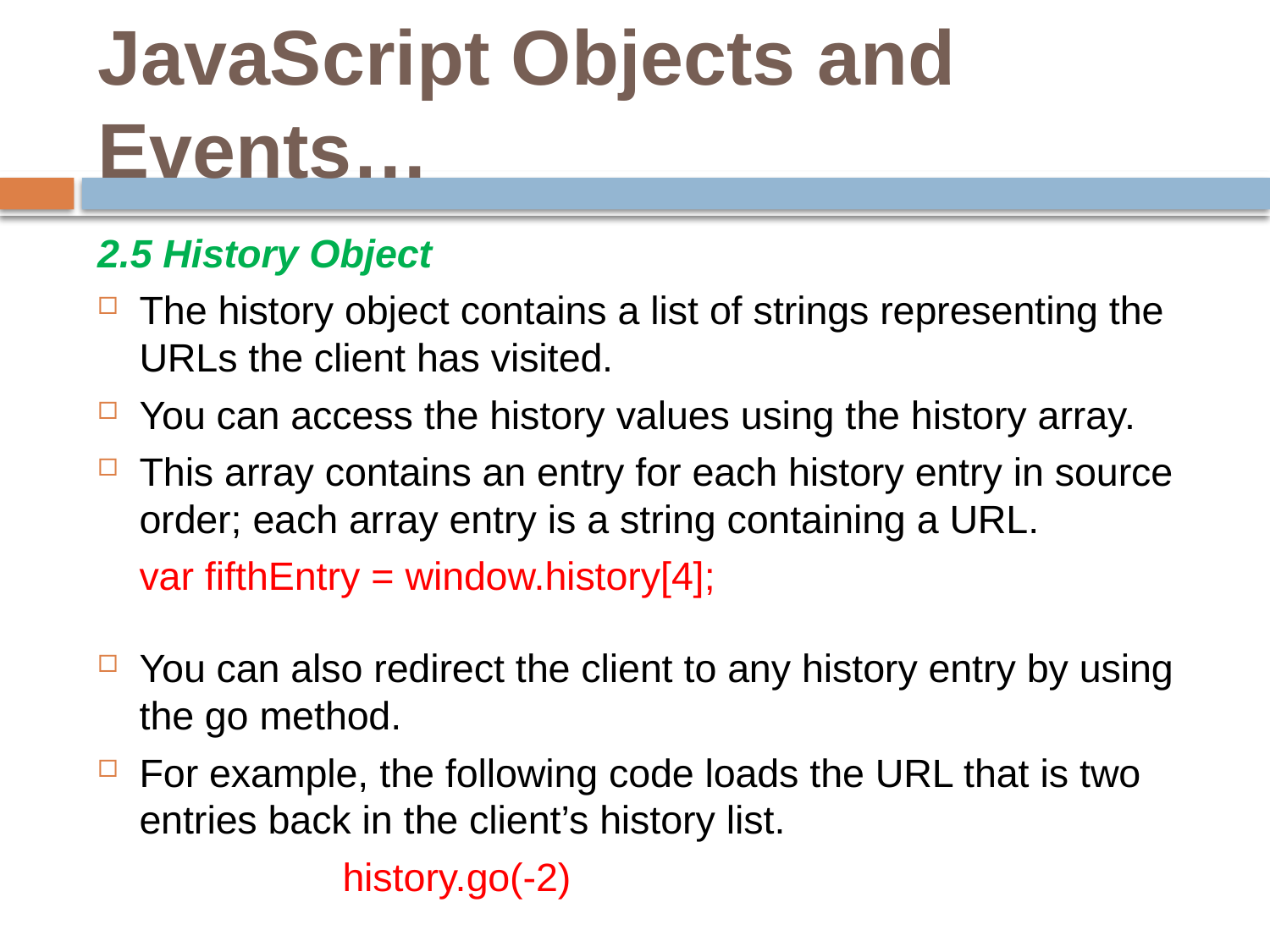

# JavaScript Objects and Events…
2.5 History Object
The history object contains a list of strings representing the URLs the client has visited.
You can access the history values using the history array.
This array contains an entry for each history entry in source order; each array entry is a string containing a URL.
	var fifthEntry = window.history[4];

You can also redirect the client to any history entry by using the go method.
For example, the following code loads the URL that is two entries back in the client’s history list.
			history.go(-2)